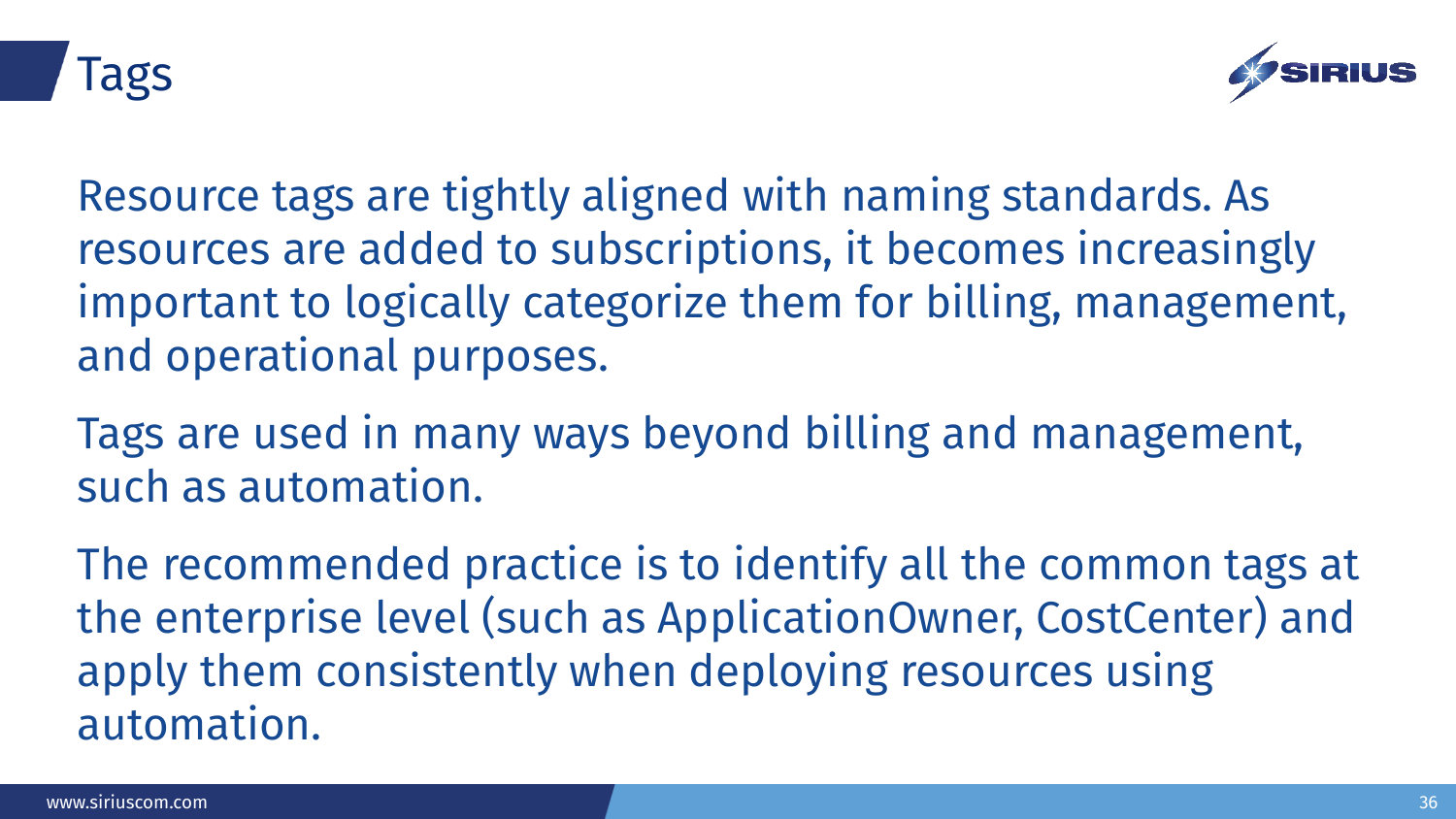

# Tags
Resource tags are tightly aligned with naming standards. As resources are added to subscriptions, it becomes increasingly important to logically categorize them for billing, management, and operational purposes.
Tags are used in many ways beyond billing and management, such as automation.
The recommended practice is to identify all the common tags at the enterprise level (such as ApplicationOwner, CostCenter) and apply them consistently when deploying resources using automation.